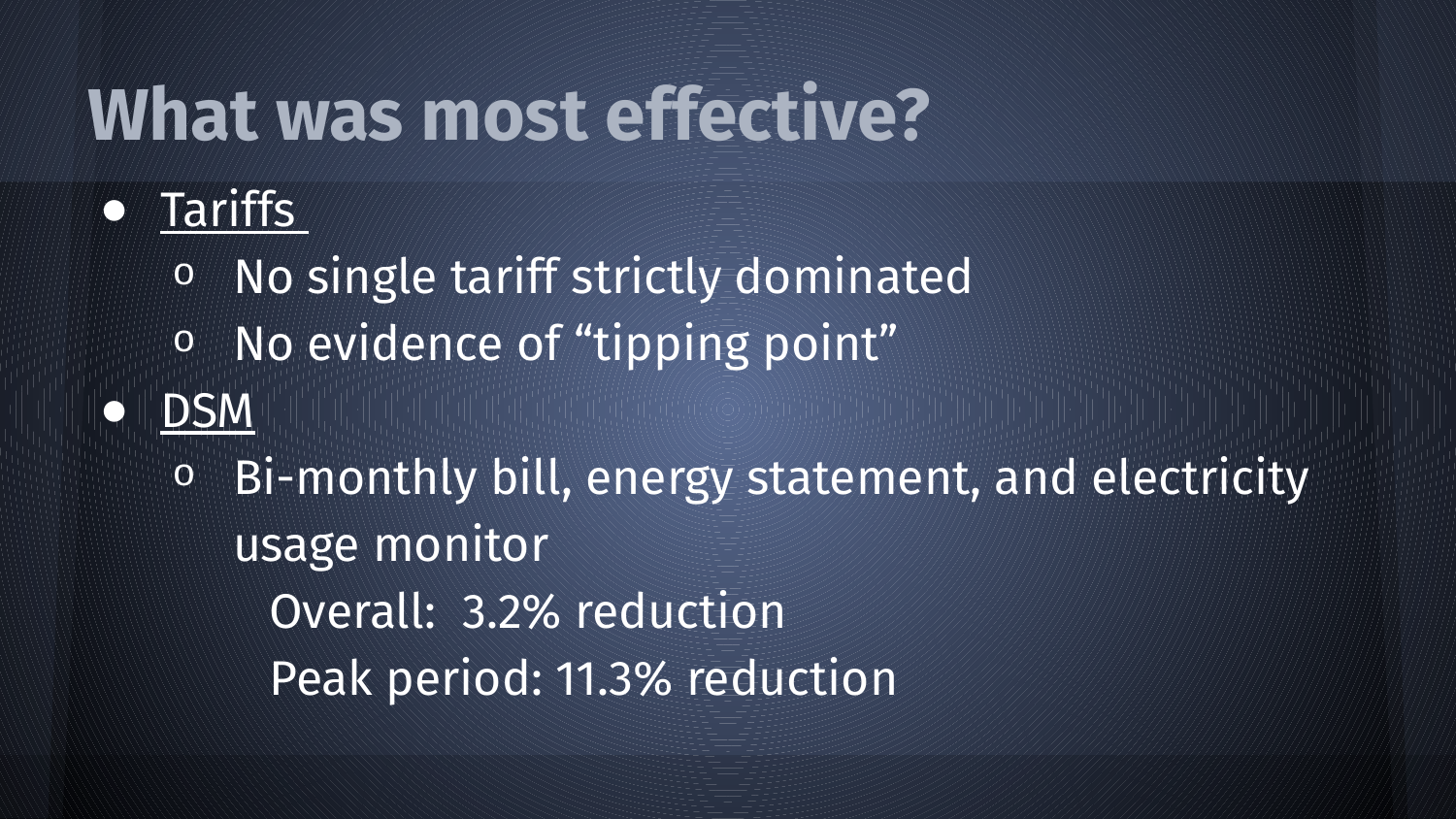

# What was most effective?
Tariffs
No single tariff strictly dominated
No evidence of “tipping point”
DSM
Bi-monthly bill, energy statement, and electricity usage monitor
Overall:  3.2% reduction
Peak period: 11.3% reduction